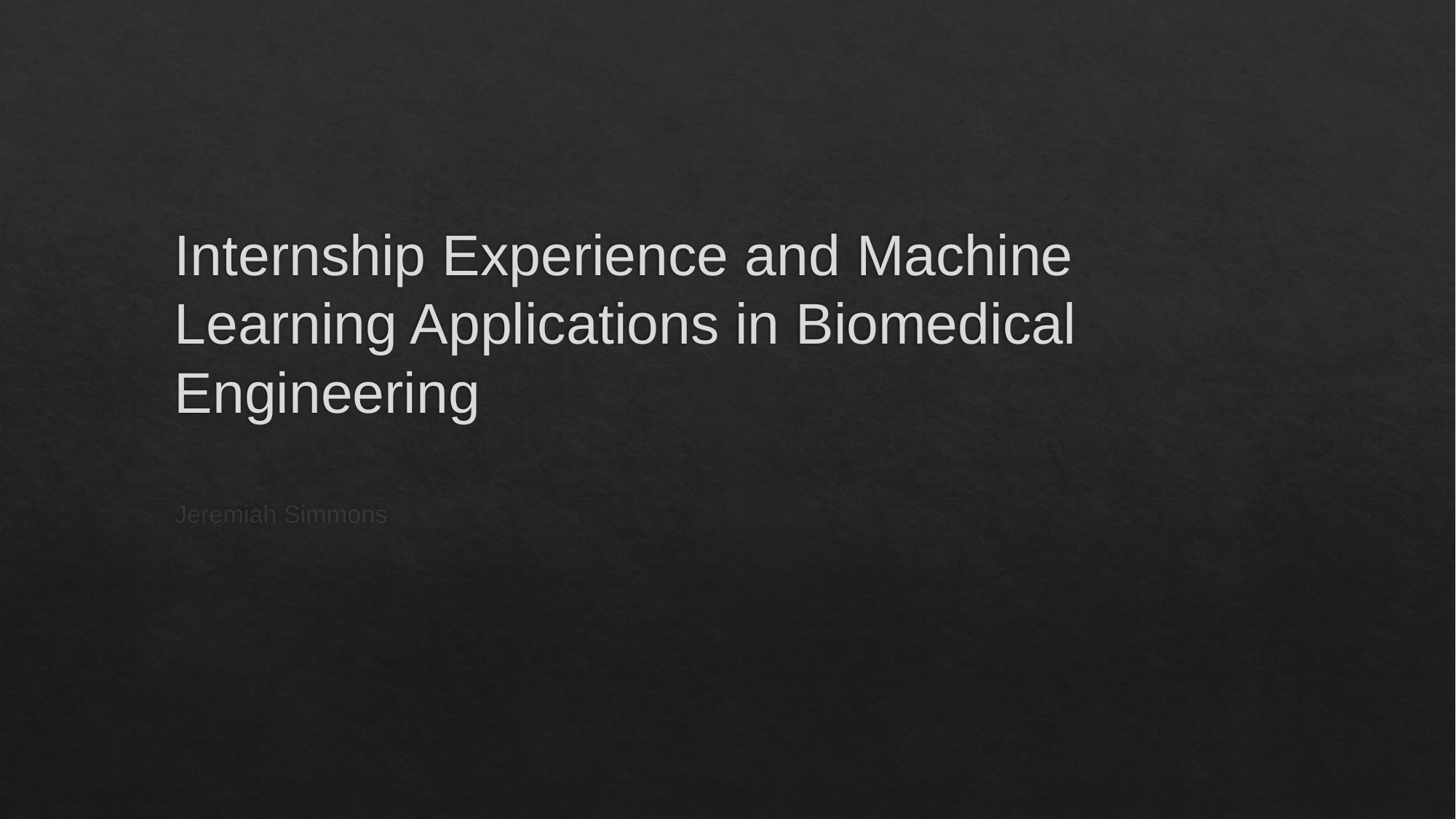

# Internship Experience and Machine Learning Applications in Biomedical Engineering

Jeremiah Simmons